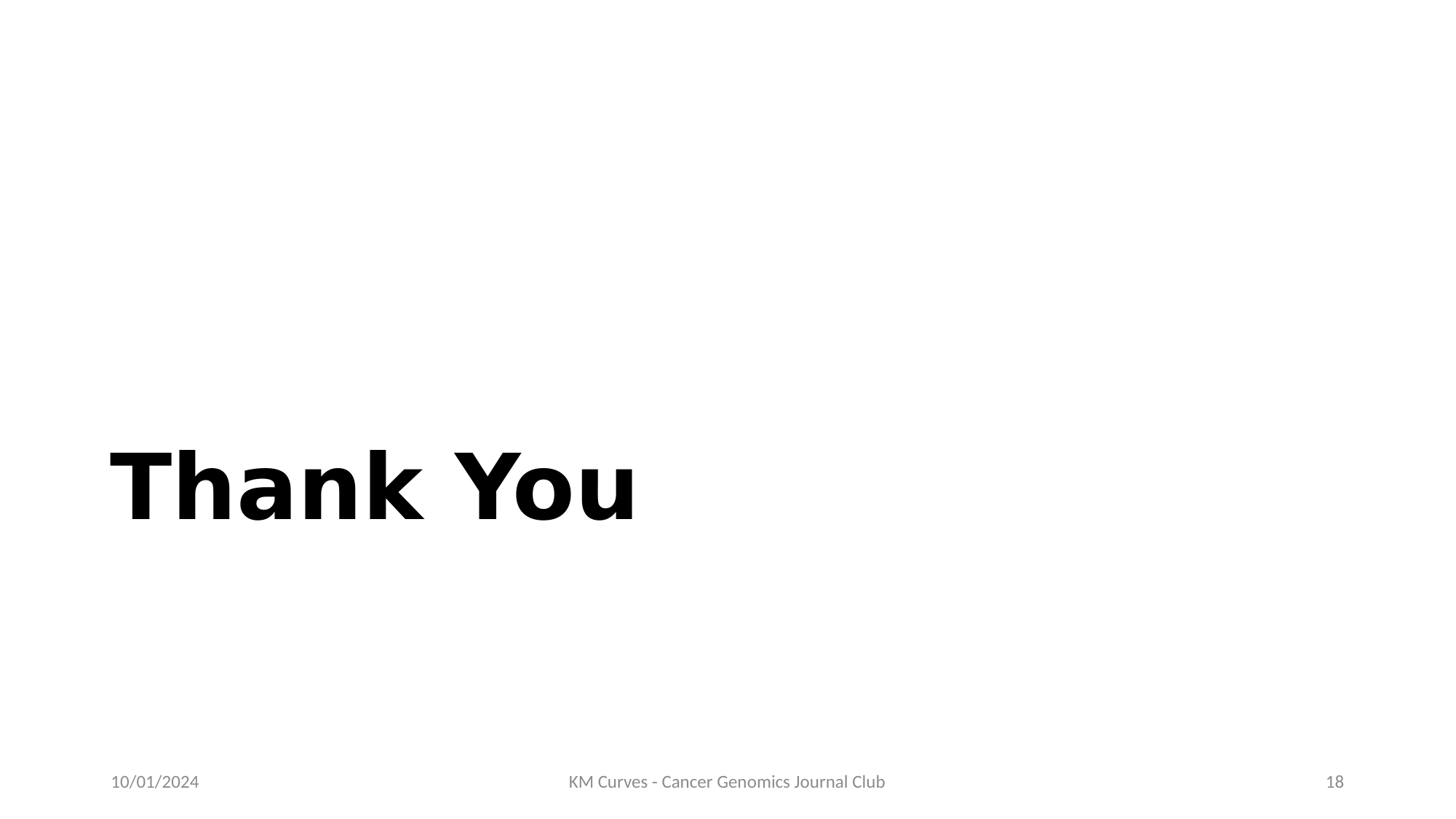

# Thank You

10/01/2024
KM Curves - Cancer Genomics Journal Club
18